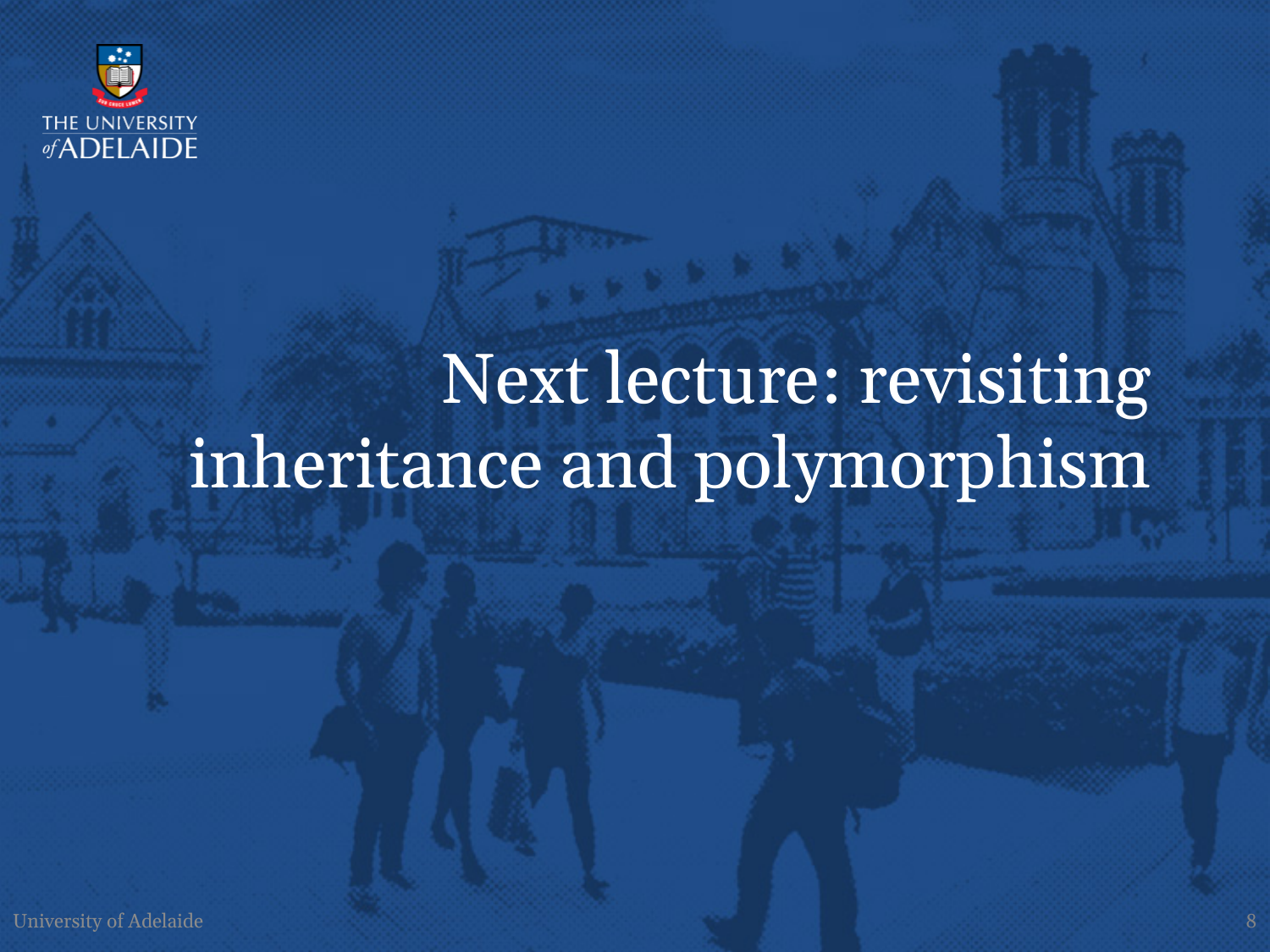

# Next lecture: revisiting inheritance and polymorphism
University of Adelaide
8